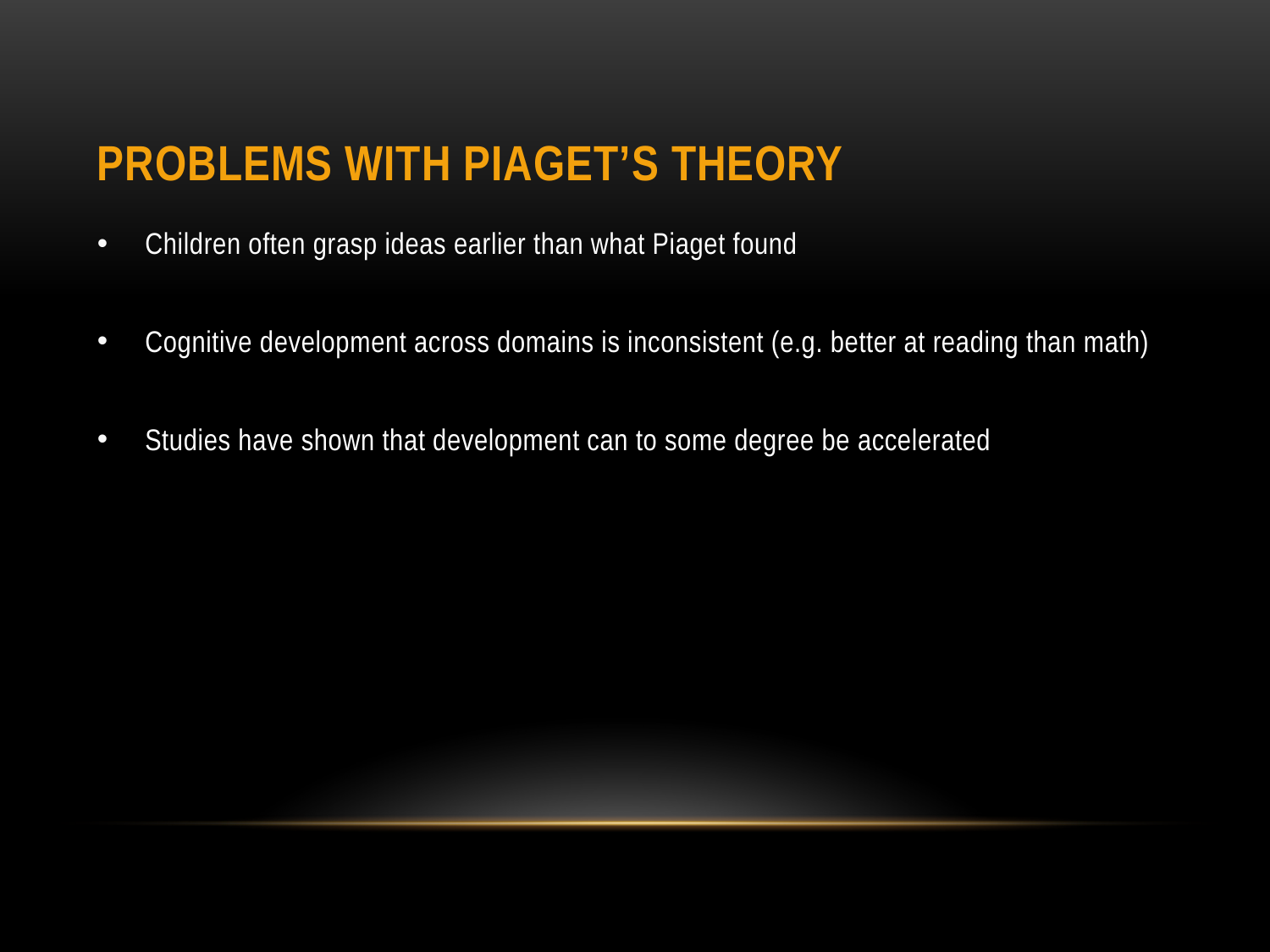

# Problems with Piaget’s Theory
Children often grasp ideas earlier than what Piaget found

Cognitive development across domains is inconsistent (e.g. better at reading than math)

Studies have shown that development can to some degree be accelerated